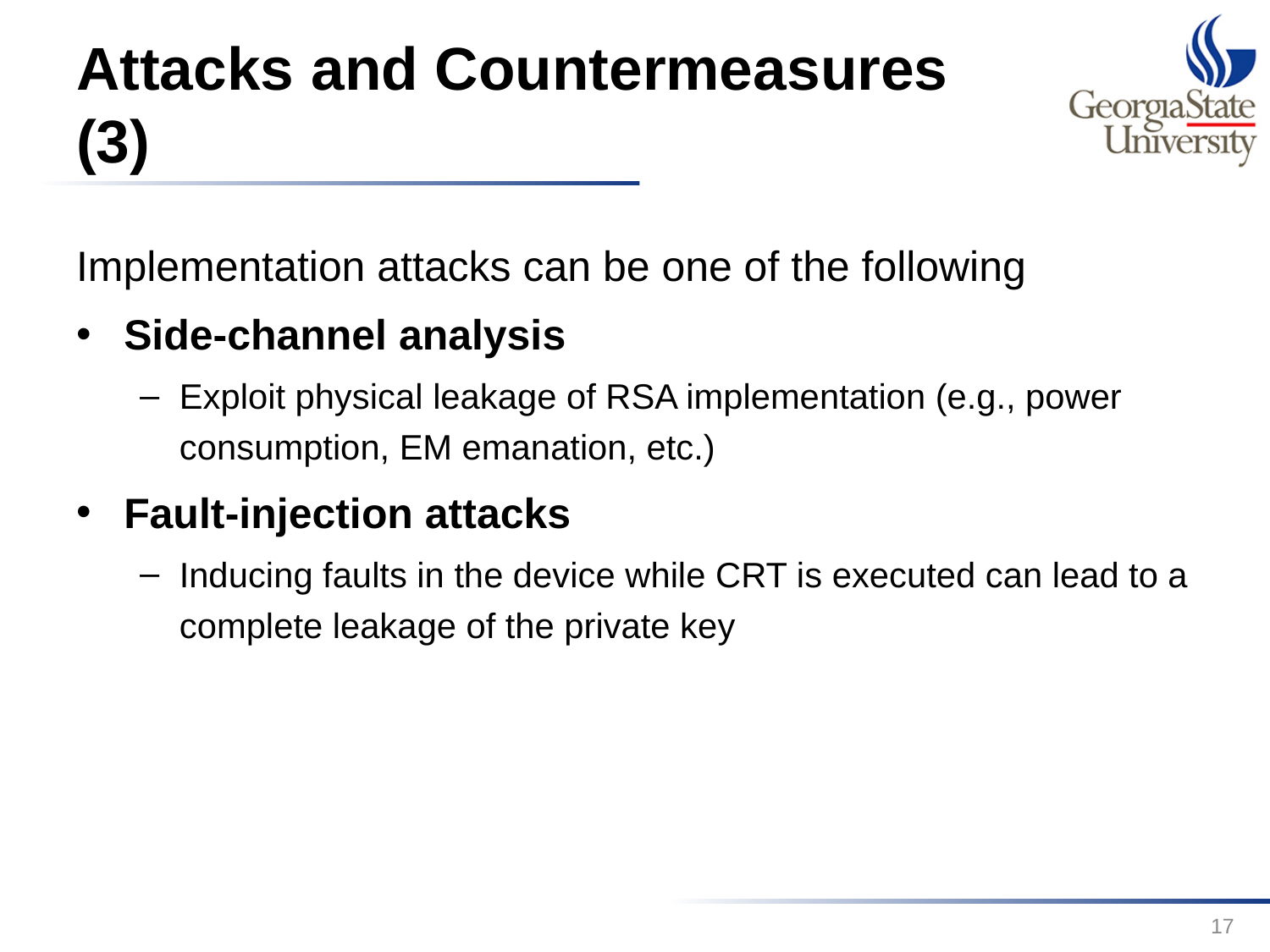

# Attacks and Countermeasures (3)
Implementation attacks can be one of the following
Side-channel analysis
Exploit physical leakage of RSA implementation (e.g., power consumption, EM emanation, etc.)
Fault-injection attacks
Inducing faults in the device while CRT is executed can lead to a complete leakage of the private key

17